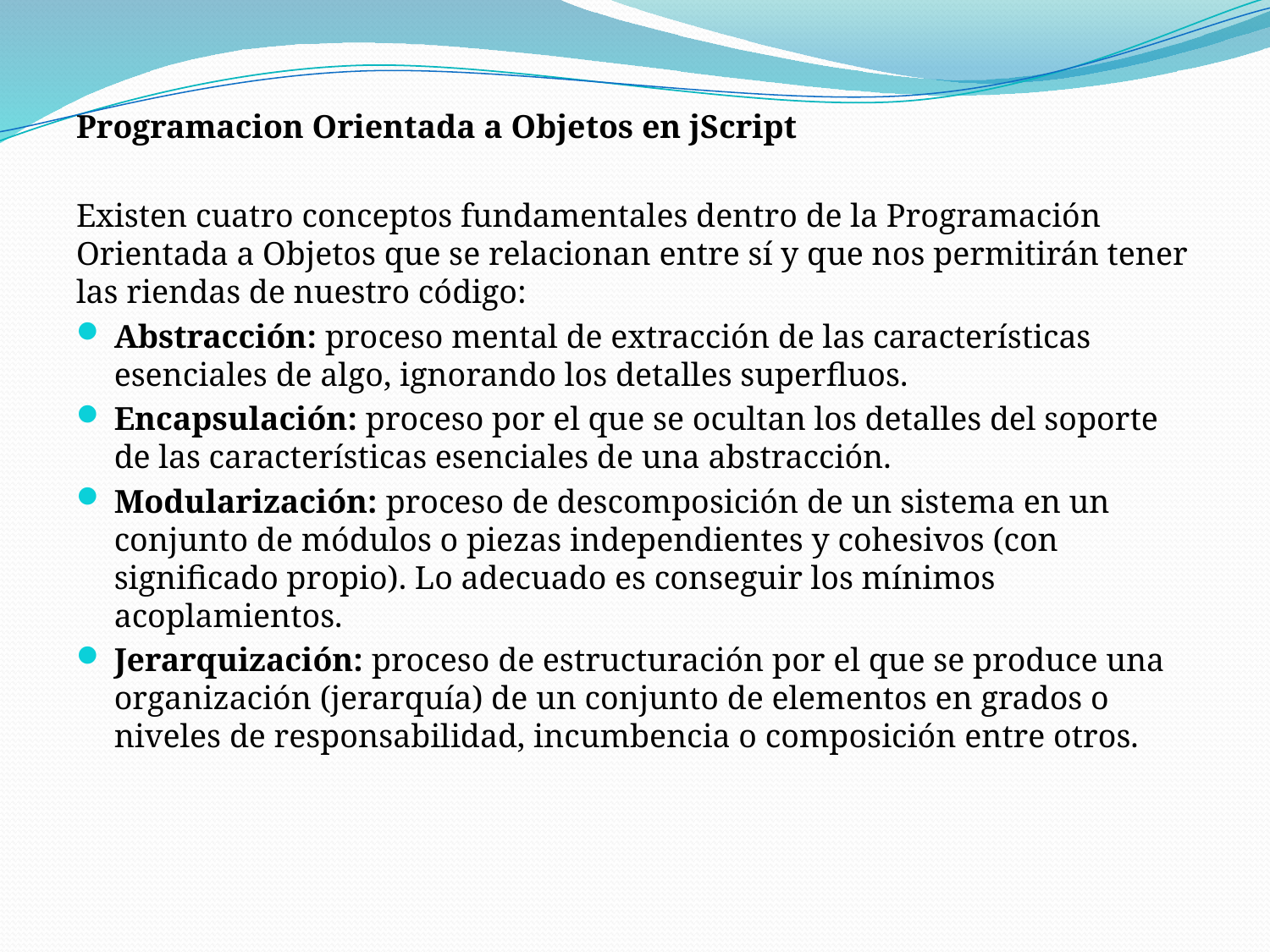

Programacion Orientada a Objetos en jScript

Existen cuatro conceptos fundamentales dentro de la Programación Orientada a Objetos que se relacionan entre sí y que nos permitirán tener las riendas de nuestro código:
Abstracción: proceso mental de extracción de las características esenciales de algo, ignorando los detalles superfluos.
Encapsulación: proceso por el que se ocultan los detalles del soporte de las características esenciales de una abstracción.
Modularización: proceso de descomposición de un sistema en un conjunto de módulos o piezas independientes y cohesivos (con significado propio). Lo adecuado es conseguir los mínimos acoplamientos.
Jerarquización: proceso de estructuración por el que se produce una organización (jerarquía) de un conjunto de elementos en grados o niveles de responsabilidad, incumbencia o composición entre otros.